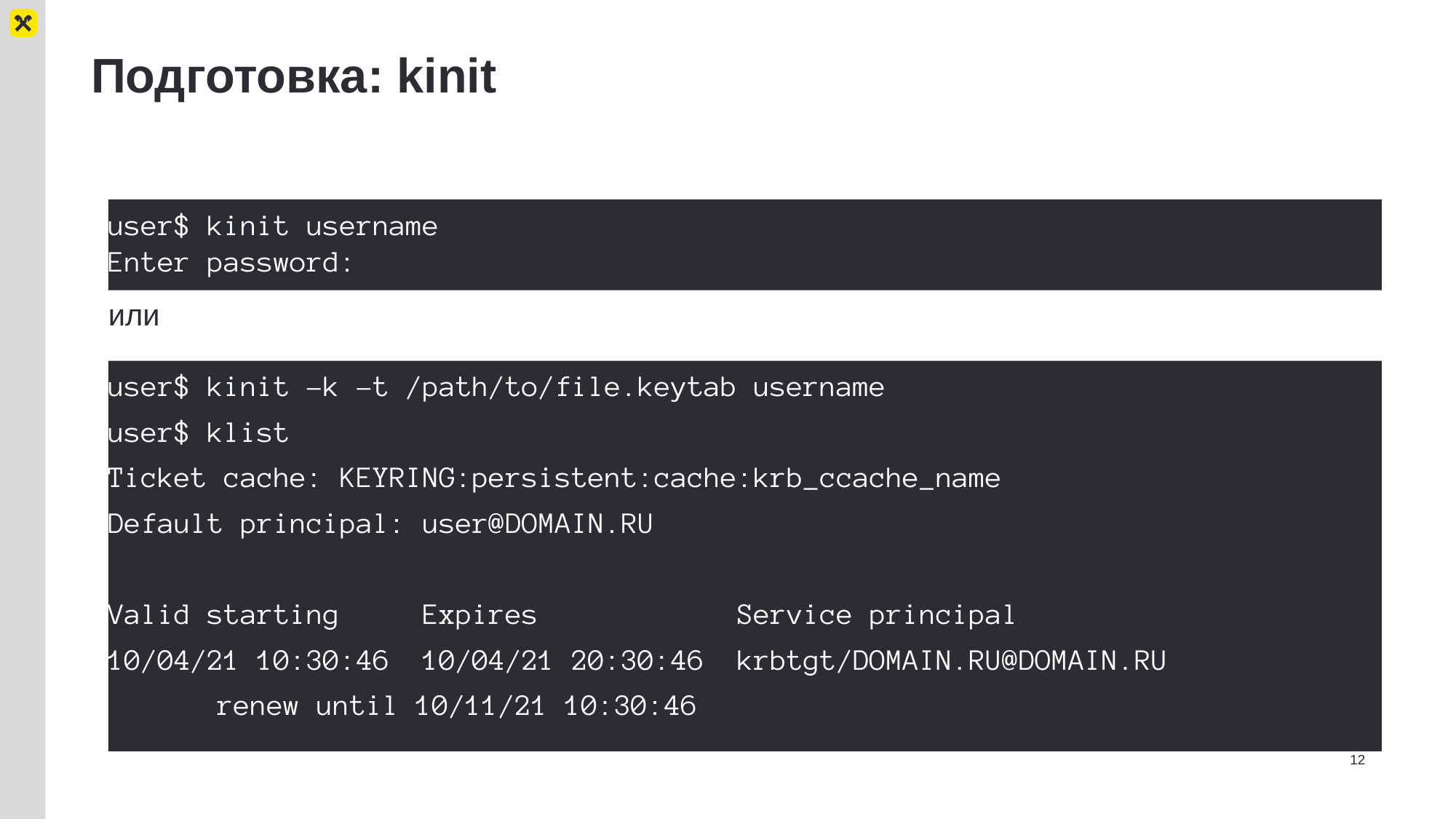

# Подготовка: kinit

user$ kinit username
Enter password:
или
user$ kinit –k –t /path/to/file.keytab username
user$ klist
Ticket cache: KEYRING:persistent:cache:krb_ccache_name
Default principal: user@DOMAIN.RU

Valid starting     Expires            Service principal
10/04/21 10:30:46  10/04/21 20:30:46  krbtgt/DOMAIN.RU@DOMAIN.RU
	renew until 10/11/21 10:30:46
12